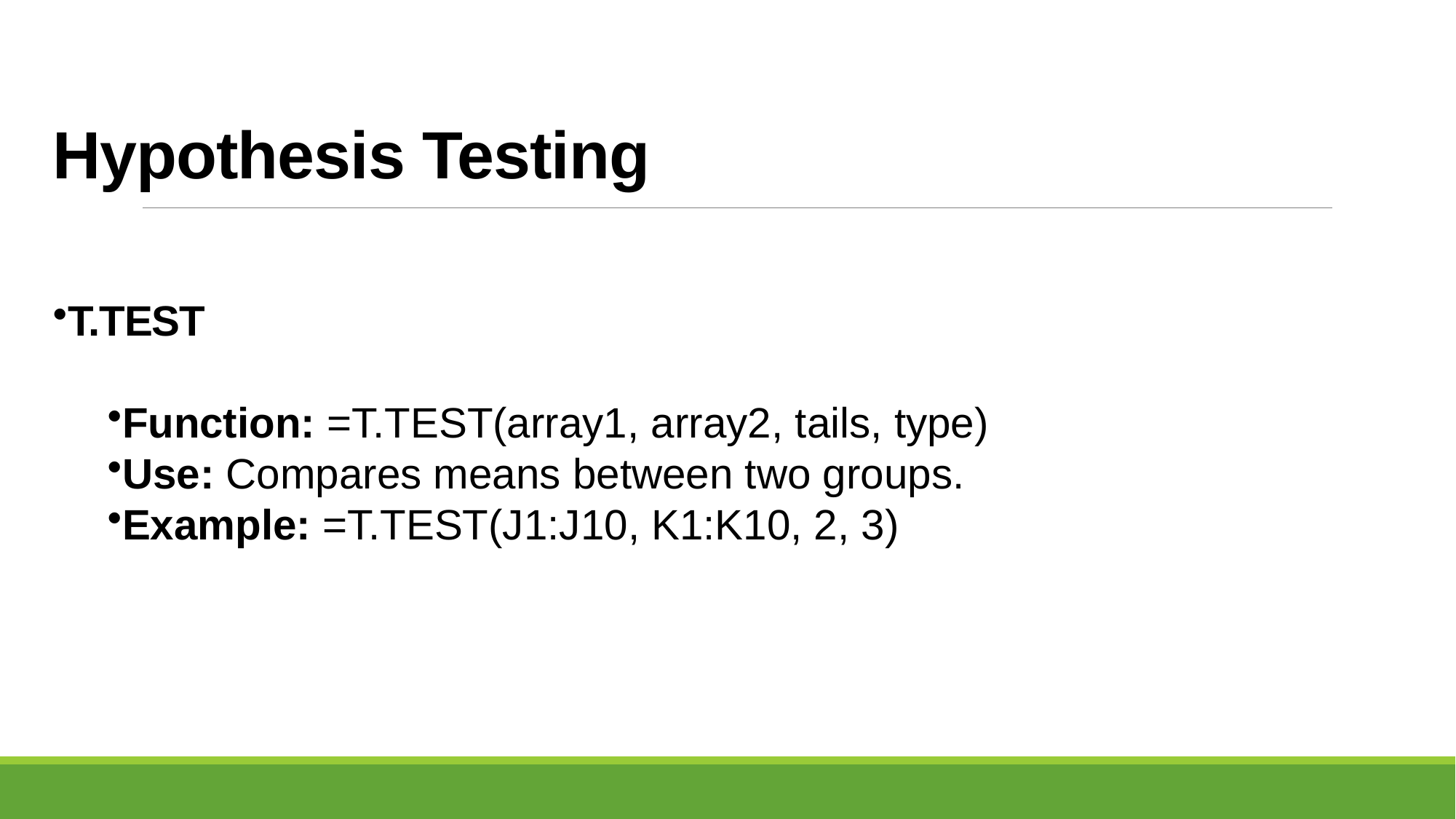

# Hypothesis Testing
T.TEST
Function: =T.TEST(array1, array2, tails, type)
Use: Compares means between two groups.
Example: =T.TEST(J1:J10, K1:K10, 2, 3)